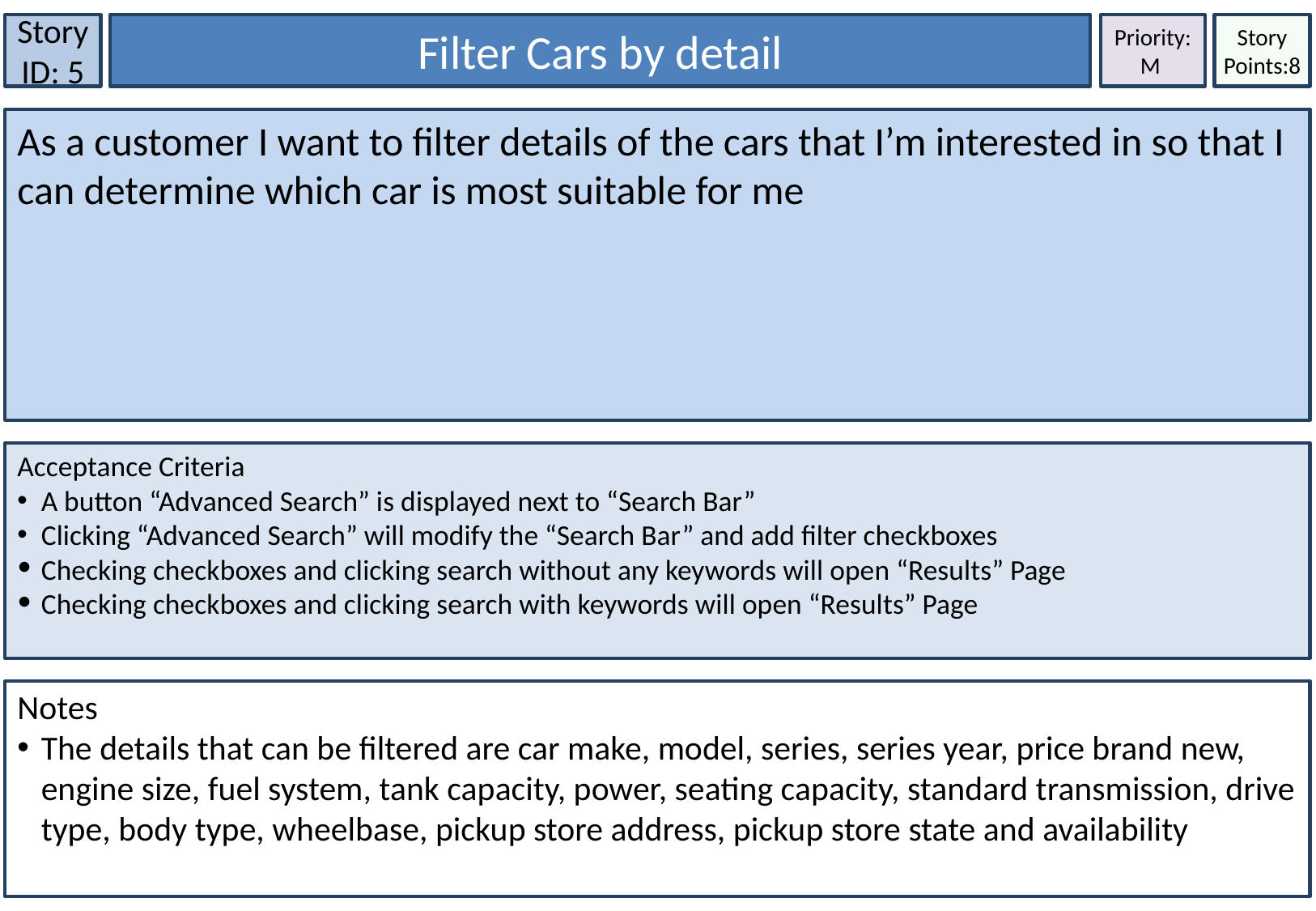

Priority:
M
Story ID: 5
Filter Cars by detail
Story Points:8
As a customer I want to filter details of the cars that I’m interested in so that I can determine which car is most suitable for me
Acceptance Criteria
A button “Advanced Search” is displayed next to “Search Bar”
Clicking “Advanced Search” will modify the “Search Bar” and add filter checkboxes
Checking checkboxes and clicking search without any keywords will open “Results” Page
Checking checkboxes and clicking search with keywords will open “Results” Page
Notes
The details that can be filtered are car make, model, series, series year, price brand new, engine size, fuel system, tank capacity, power, seating capacity, standard transmission, drive type, body type, wheelbase, pickup store address, pickup store state and availability